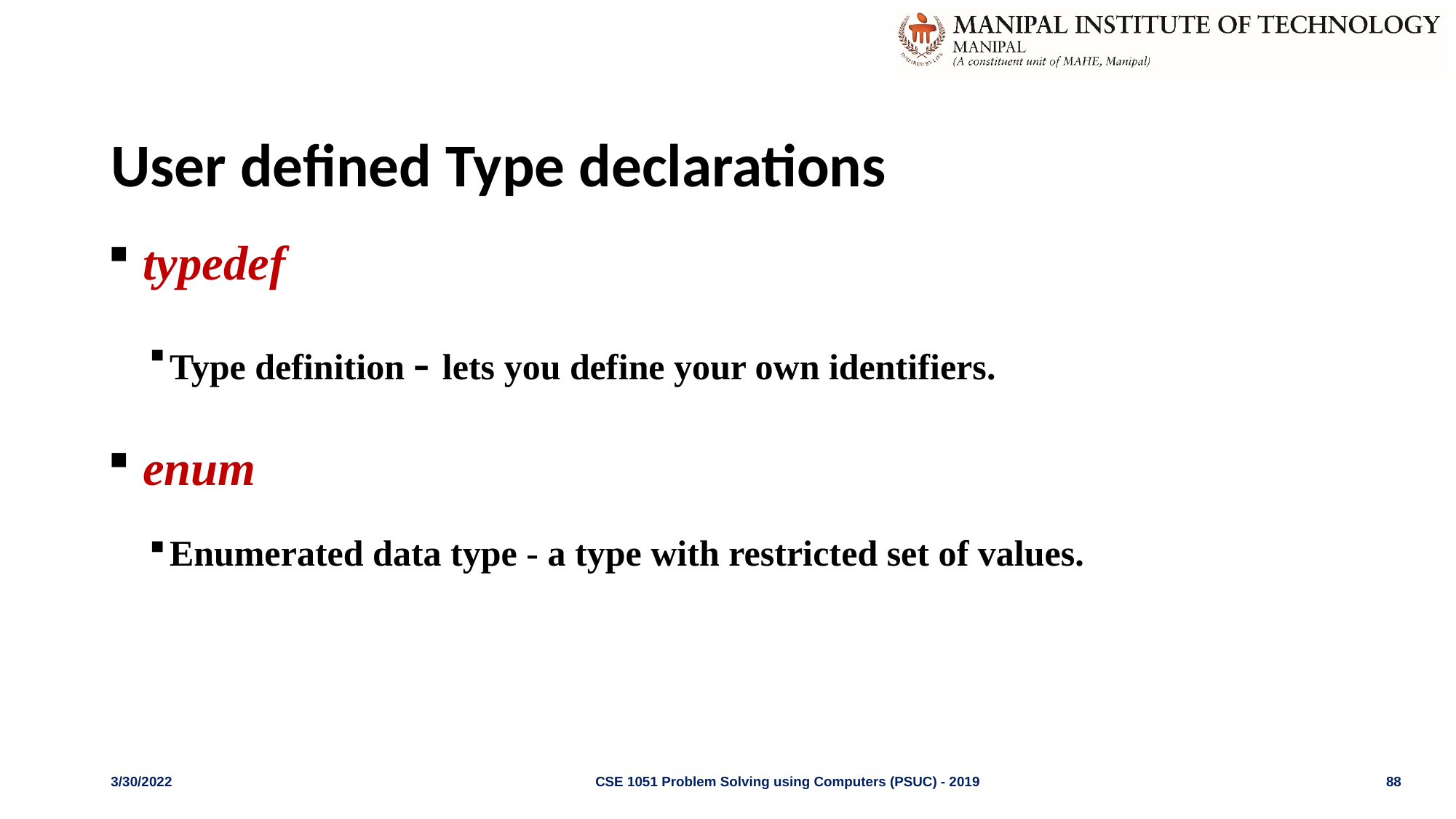

# User defined Type declarations
 typedef
Type definition - lets you define your own identifiers.
 enum
Enumerated data type - a type with restricted set of values.
3/30/2022
CSE 1051 Problem Solving using Computers (PSUC) - 2019
88